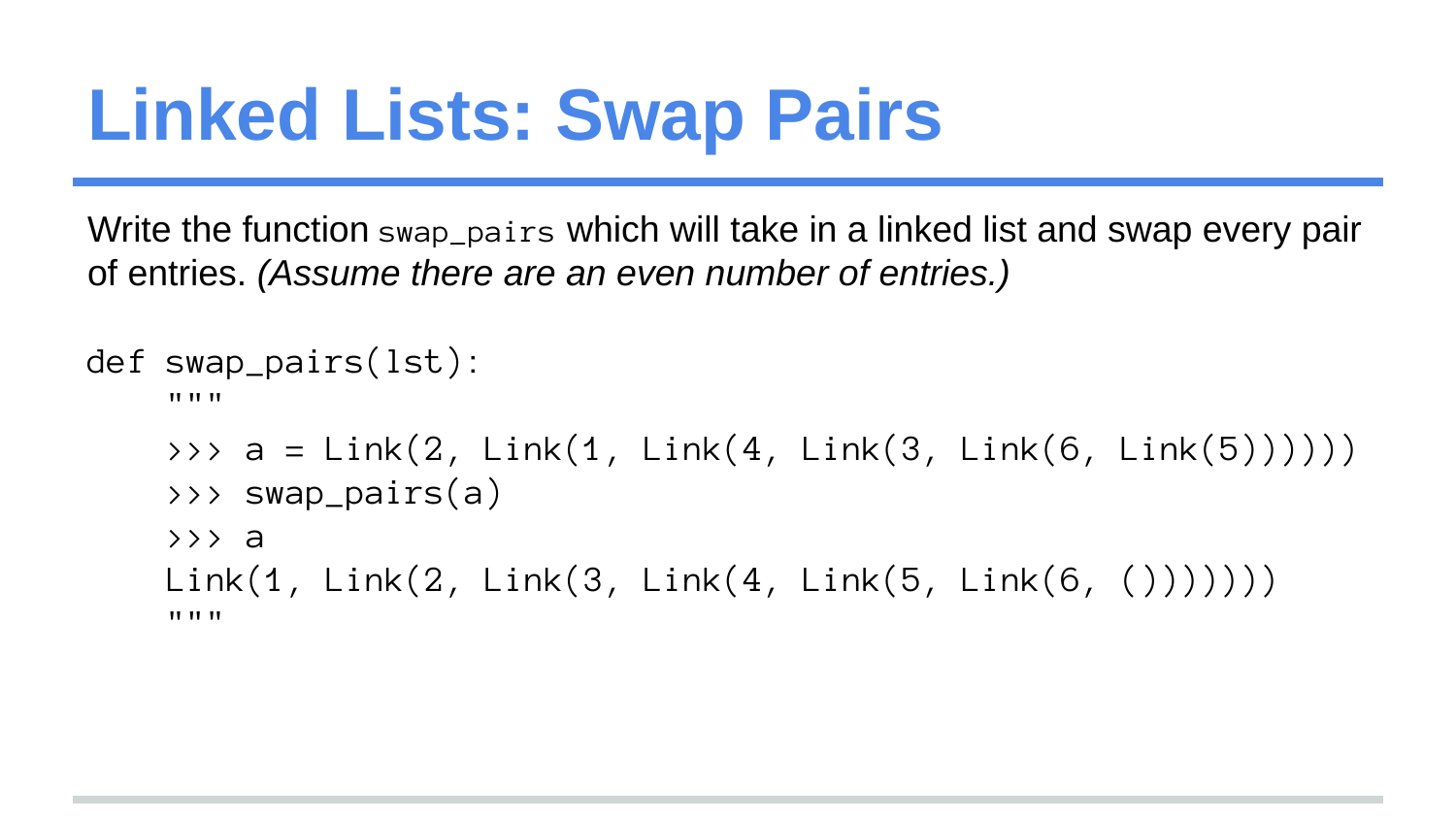

# Linked Lists: Swap Pairs
Write the function swap_pairs which will take in a linked list and swap every pair of entries. (Assume there are an even number of entries.)

def swap_pairs(lst):
    """
    >>> a = Link(2, Link(1, Link(4, Link(3, Link(6, Link(5))))))
    >>> swap_pairs(a)
    >>> a
    Link(1, Link(2, Link(3, Link(4, Link(5, Link(6, ()))))))
    """